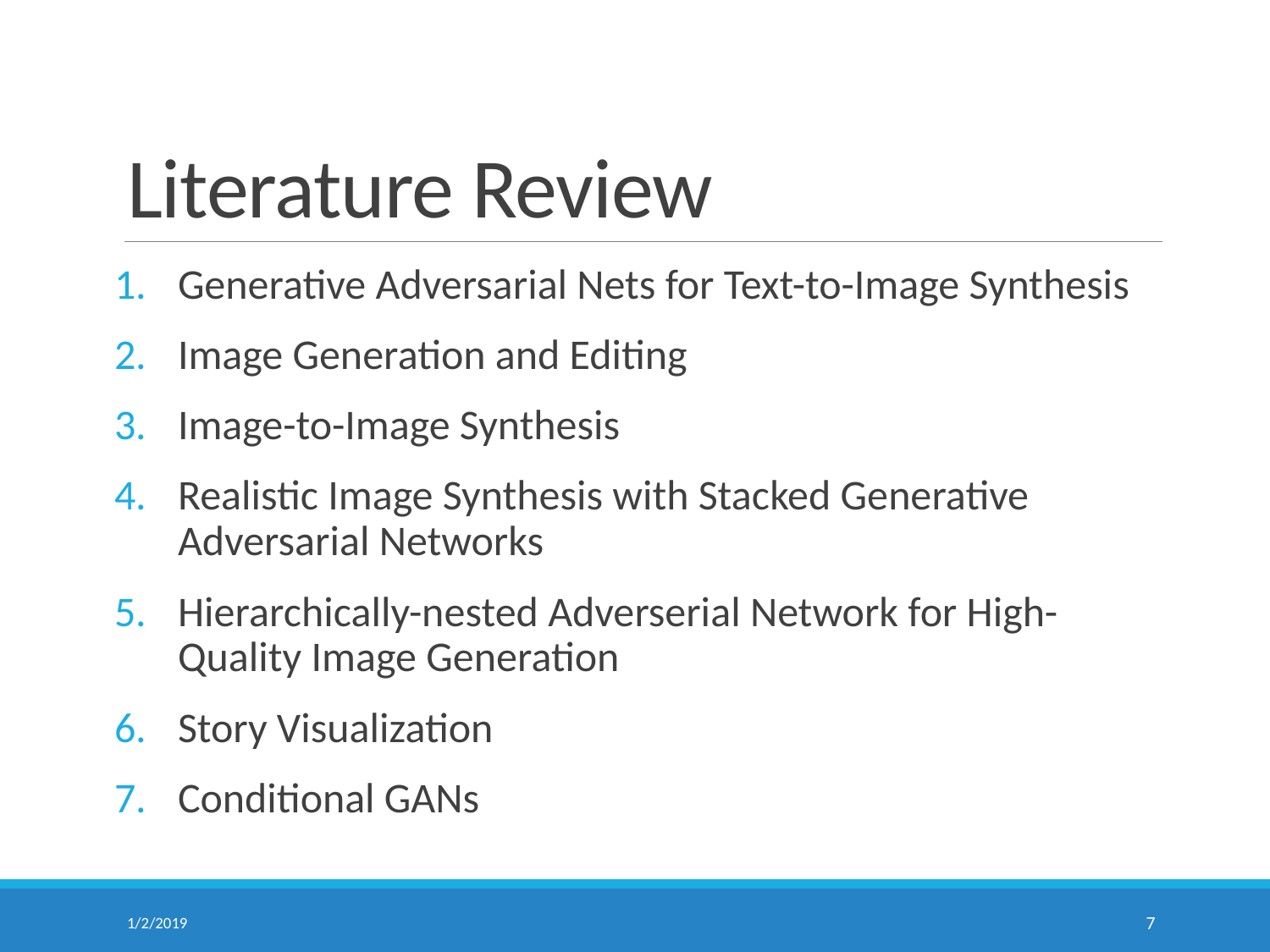

# Literature Review
Generative Adversarial Nets for Text-to-Image Synthesis
Image Generation and Editing
Image-to-Image Synthesis
Realistic Image Synthesis with Stacked Generative Adversarial Networks
Hierarchically-nested Adverserial Network for High-Quality Image Generation
Story Visualization
Conditional GANs
1/2/2019
7